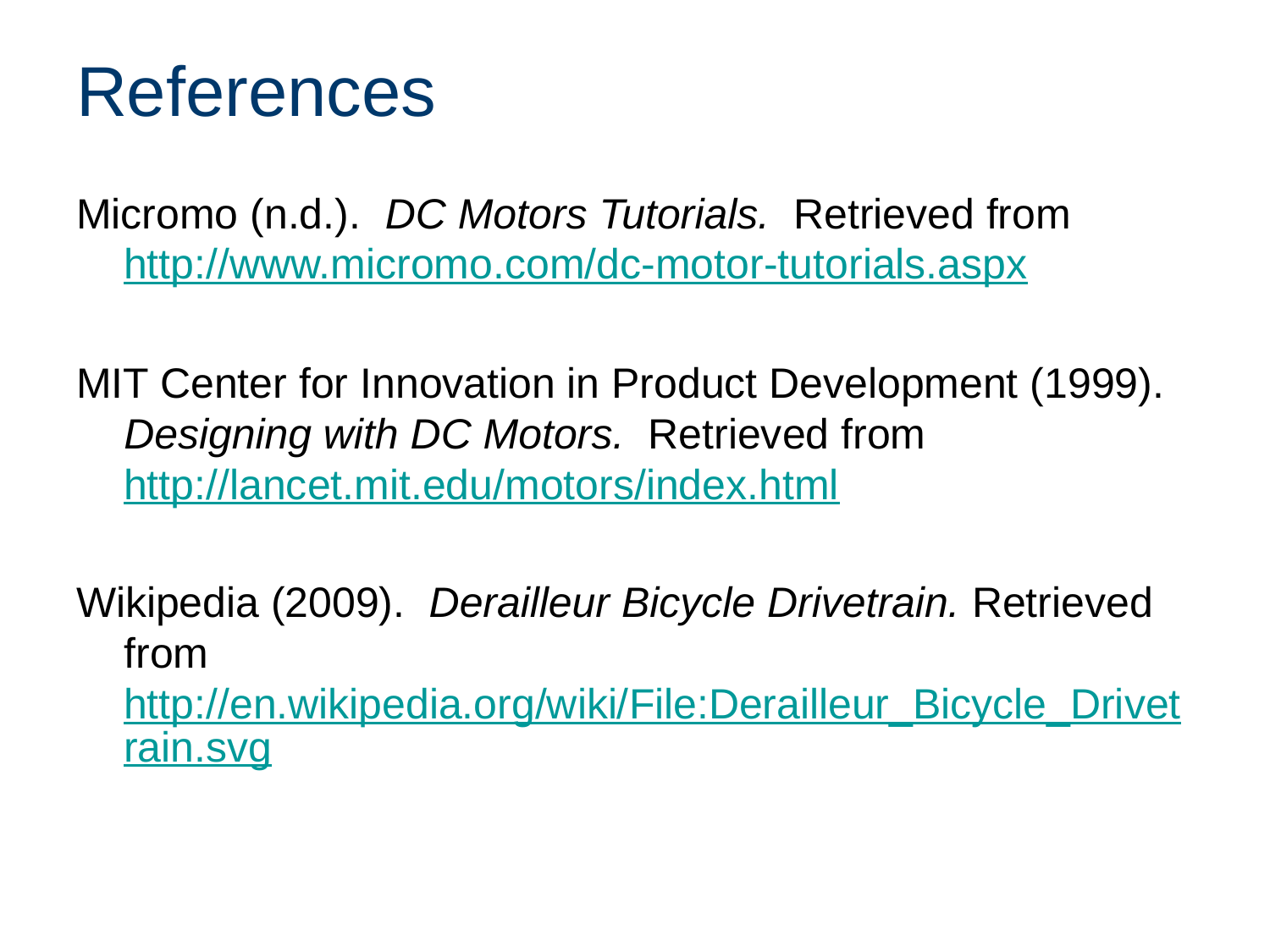

# References
Micromo (n.d.).  DC Motors Tutorials.  Retrieved from http://www.micromo.com/dc-motor-tutorials.aspx

MIT Center for Innovation in Product Development (1999).  Designing with DC Motors.  Retrieved from http://lancet.mit.edu/motors/index.html

Wikipedia (2009).  Derailleur Bicycle Drivetrain. Retrieved from http://en.wikipedia.org/wiki/File:Derailleur_Bicycle_Drivetrain.svg